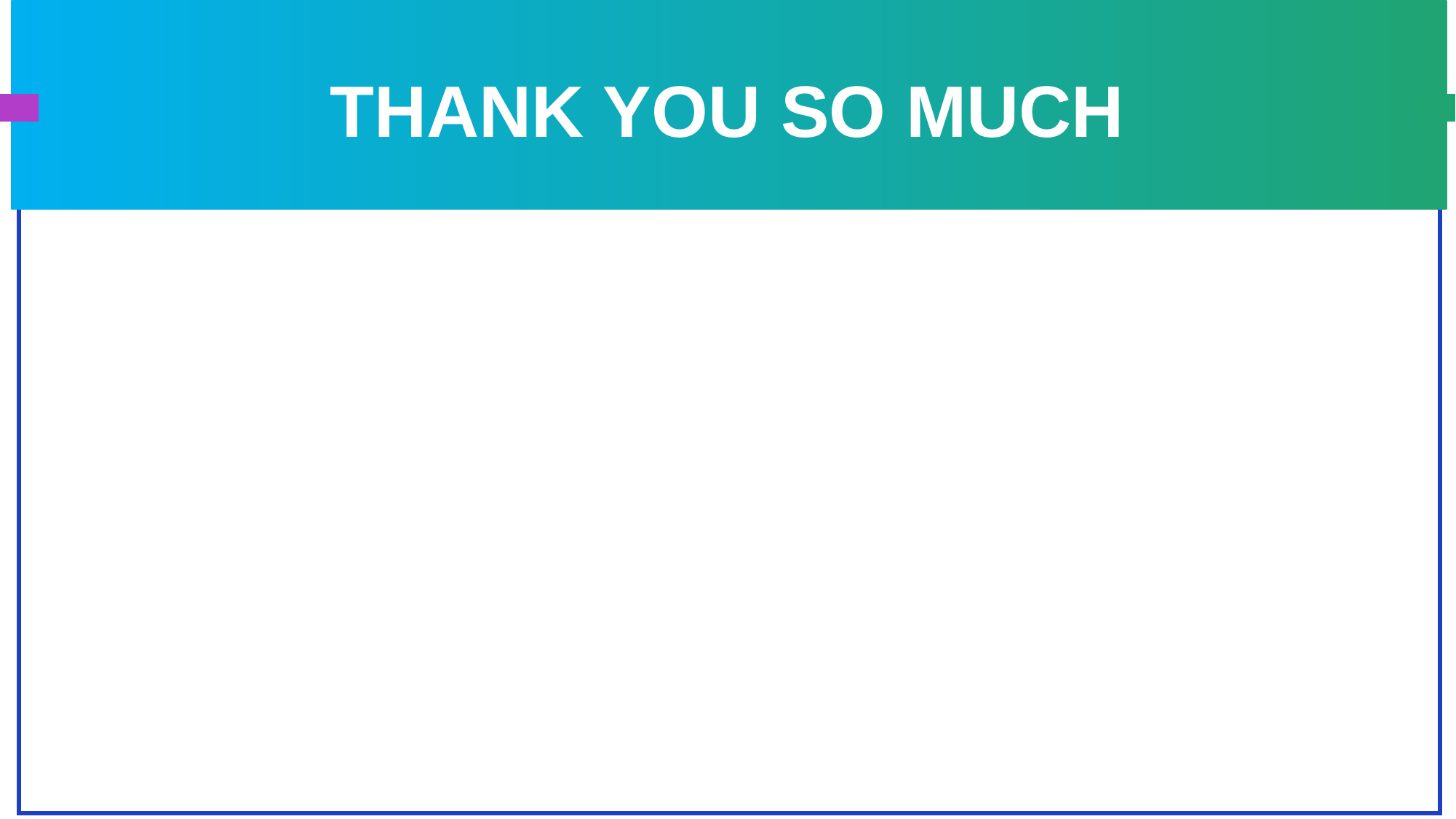

# Thank you so much
Q4
Q1
Q2
Q3
Customers
planning
execution
Review